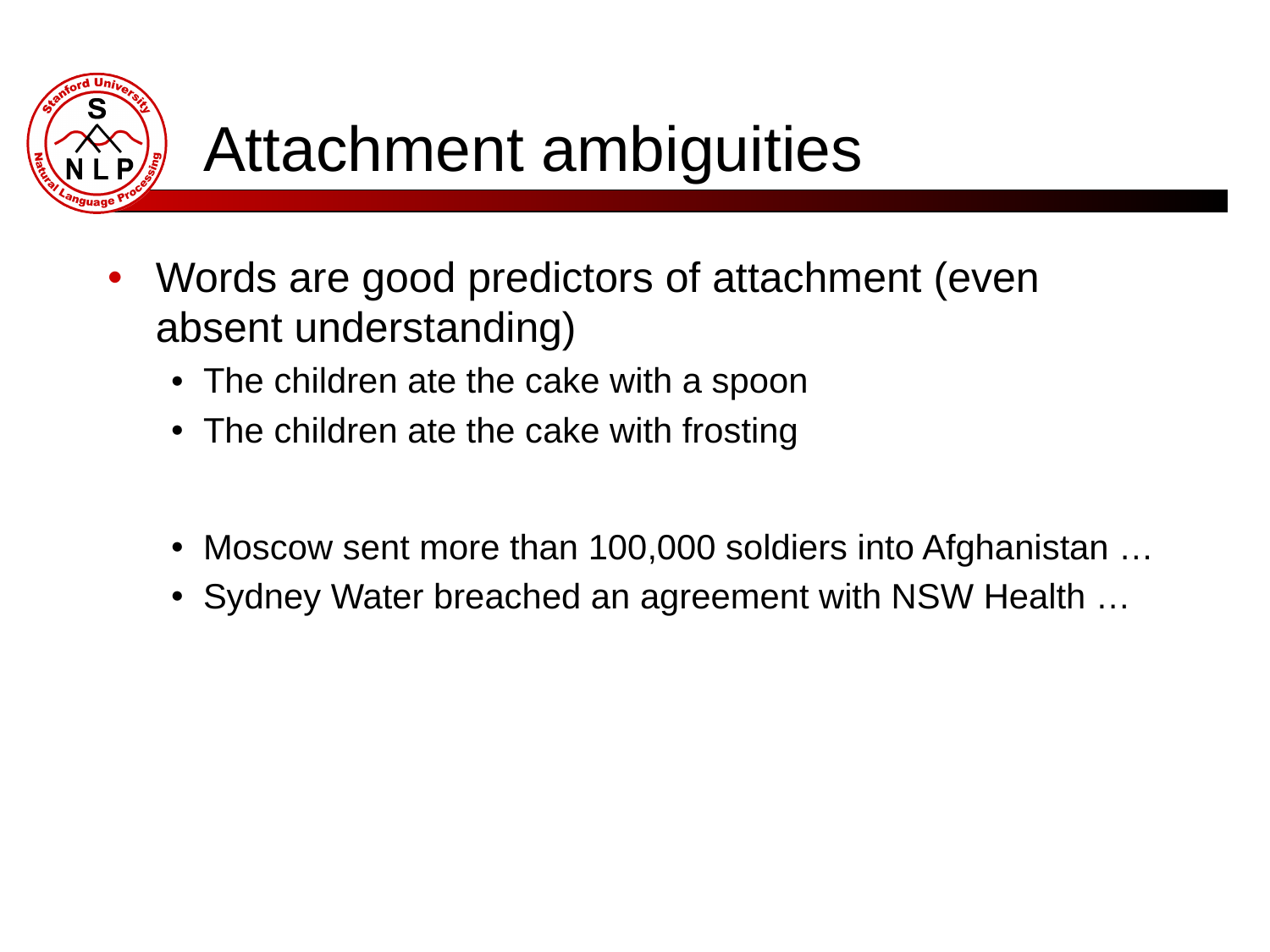

# Attachment ambiguities
Words are good predictors of attachment (even absent understanding)
The children ate the cake with a spoon
The children ate the cake with frosting

Moscow sent more than 100,000 soldiers into Afghanistan …
Sydney Water breached an agreement with NSW Health …